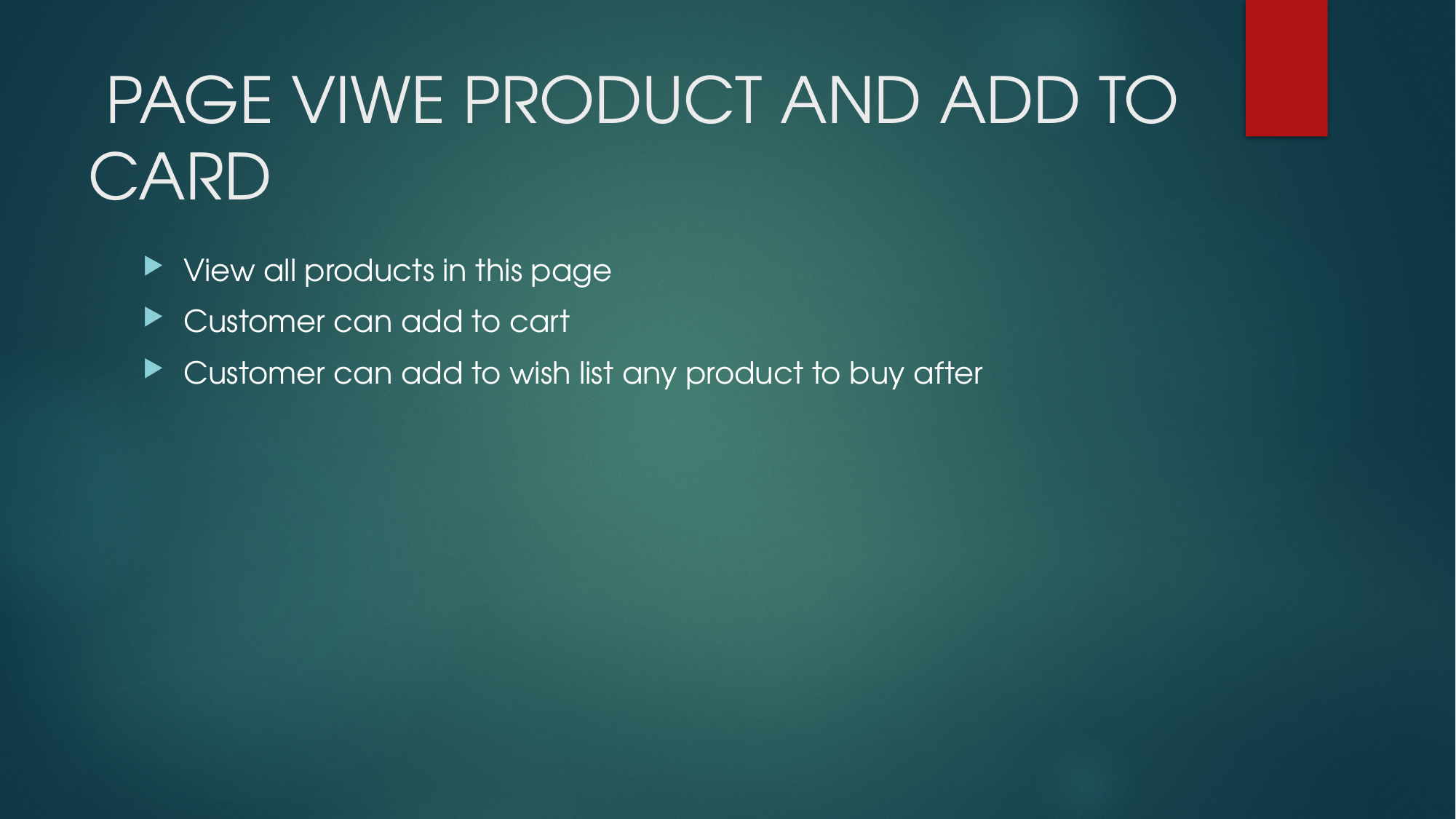

# PAGE VIWE PRODUCT AND ADD TO CARD
View all products in this page
Customer can add to cart
Customer can add to wish list any product to buy after